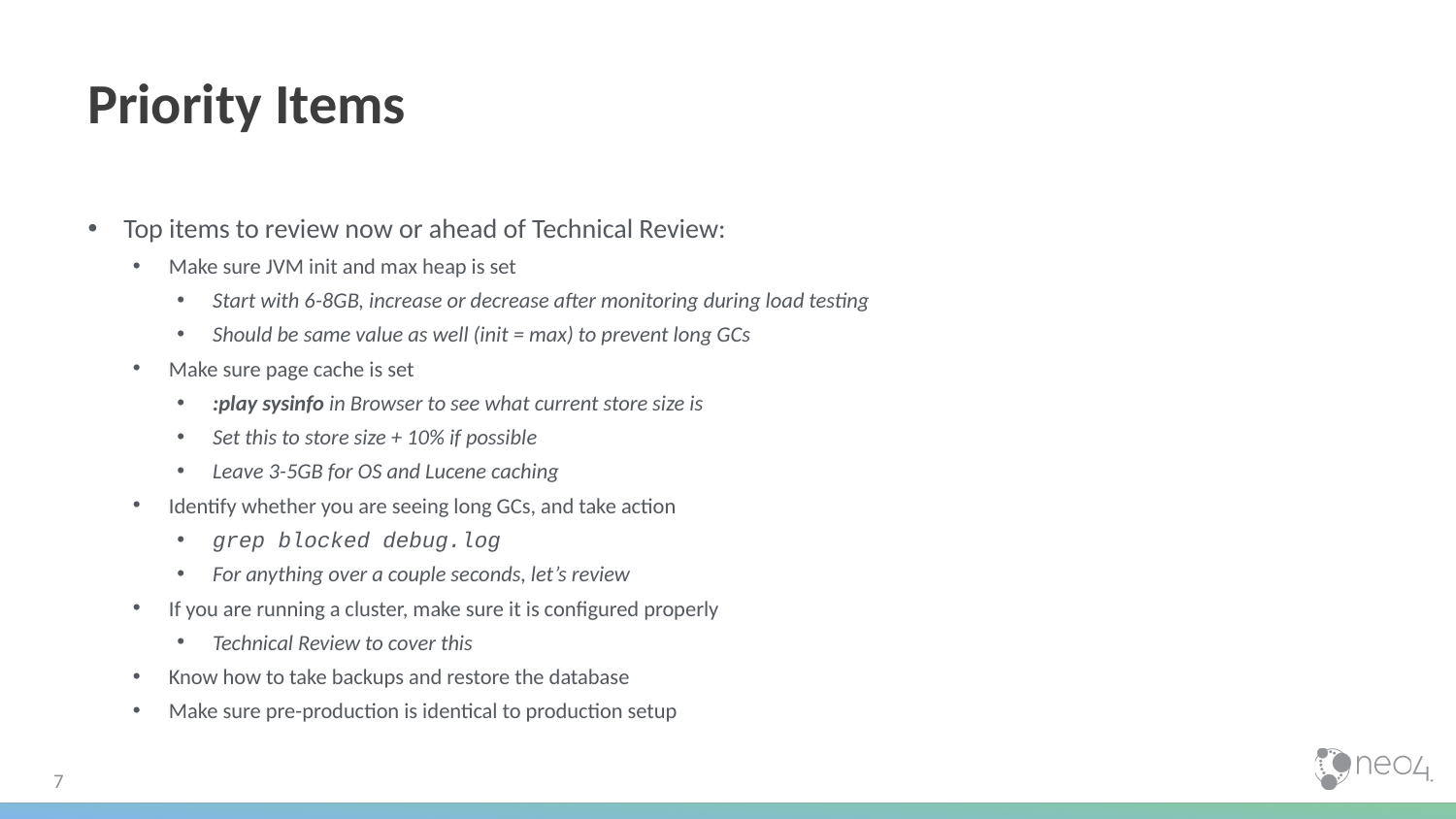

# Priority Items
Top items to review now or ahead of Technical Review:
Make sure JVM init and max heap is set
Start with 6-8GB, increase or decrease after monitoring during load testing
Should be same value as well (init = max) to prevent long GCs
Make sure page cache is set
:play sysinfo in Browser to see what current store size is
Set this to store size + 10% if possible
Leave 3-5GB for OS and Lucene caching
Identify whether you are seeing long GCs, and take action
grep blocked debug.log
For anything over a couple seconds, let’s review
If you are running a cluster, make sure it is configured properly
Technical Review to cover this
Know how to take backups and restore the database
Make sure pre-production is identical to production setup
7